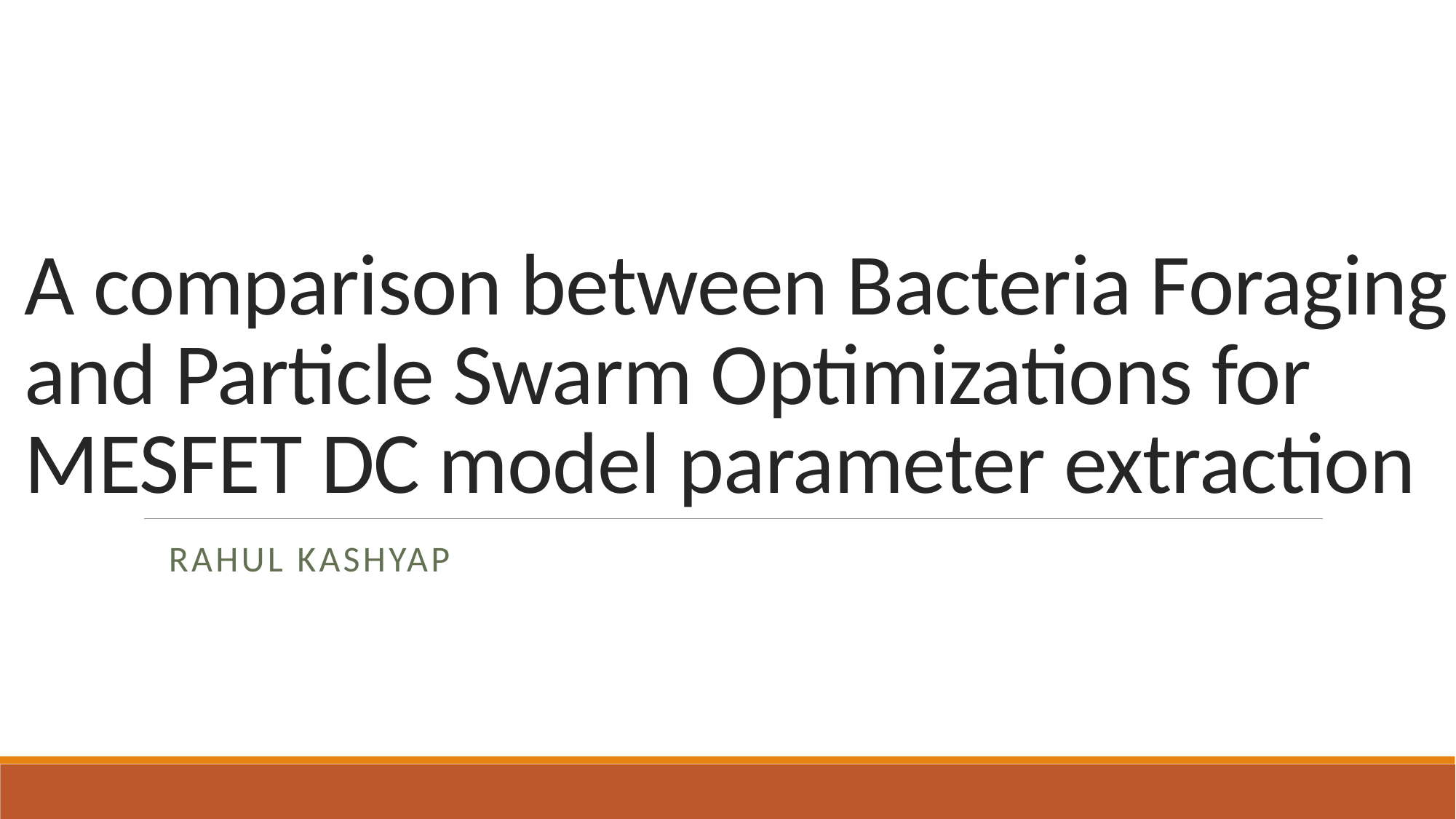

# A comparison between Bacteria Foraging and Particle Swarm Optimizations for MESFET DC model parameter extraction
Rahul Kashyap